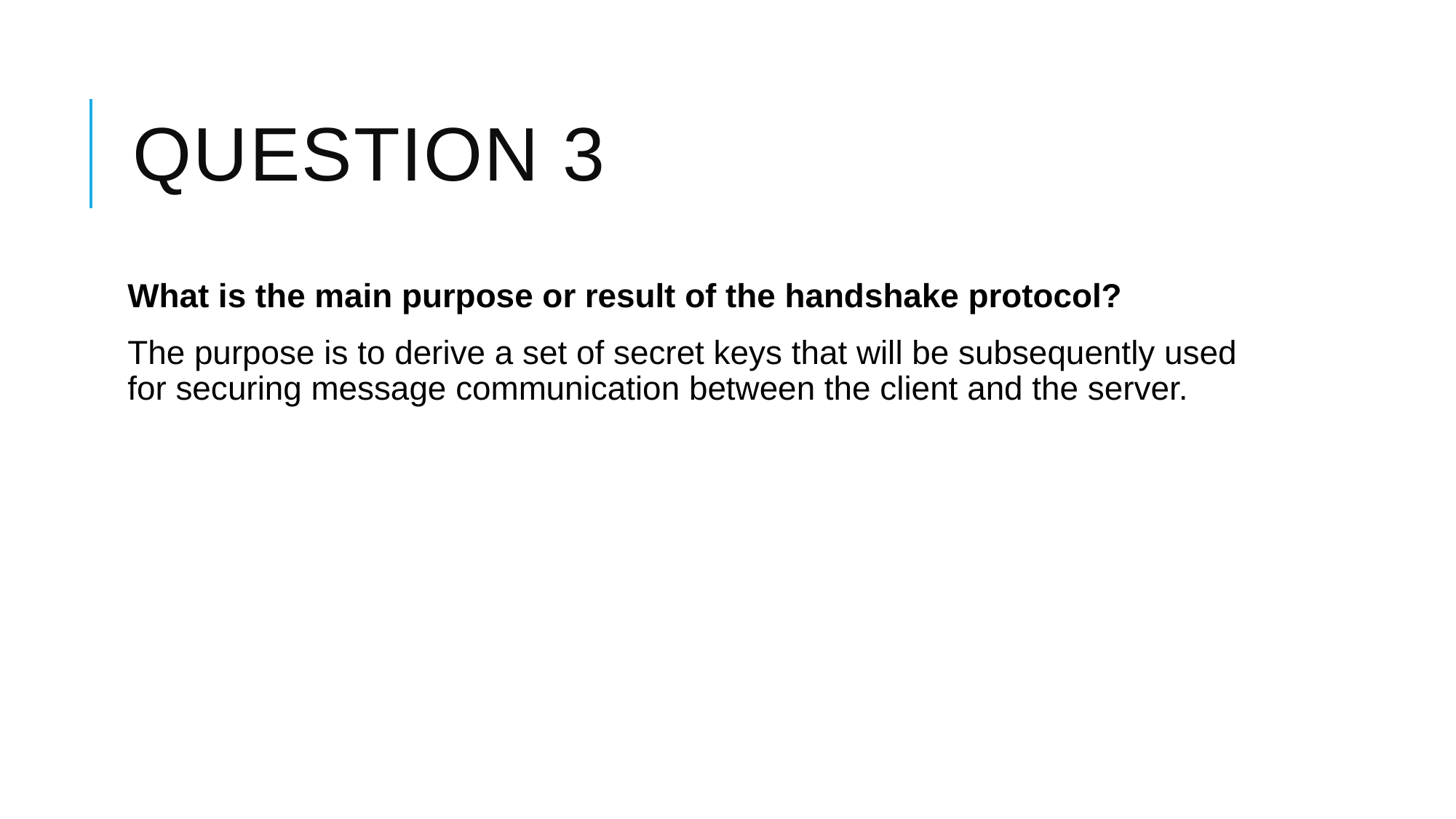

# Question 3
What is the main purpose or result of the handshake protocol?
The purpose is to derive a set of secret keys that will be subsequently used for securing message communication between the client and the server.